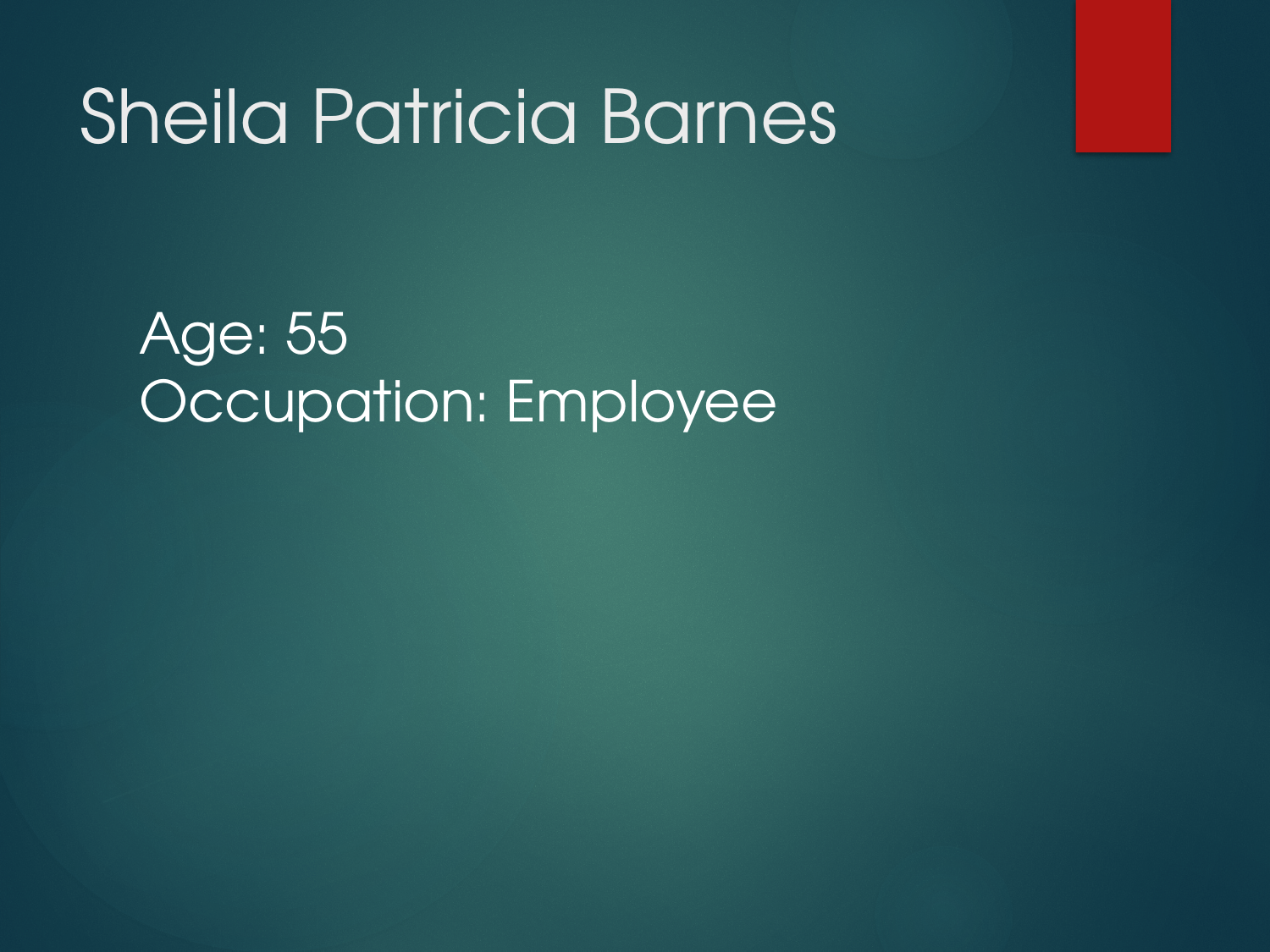

# Sheila Patricia Barnes

Age: 55
Occupation: Employee